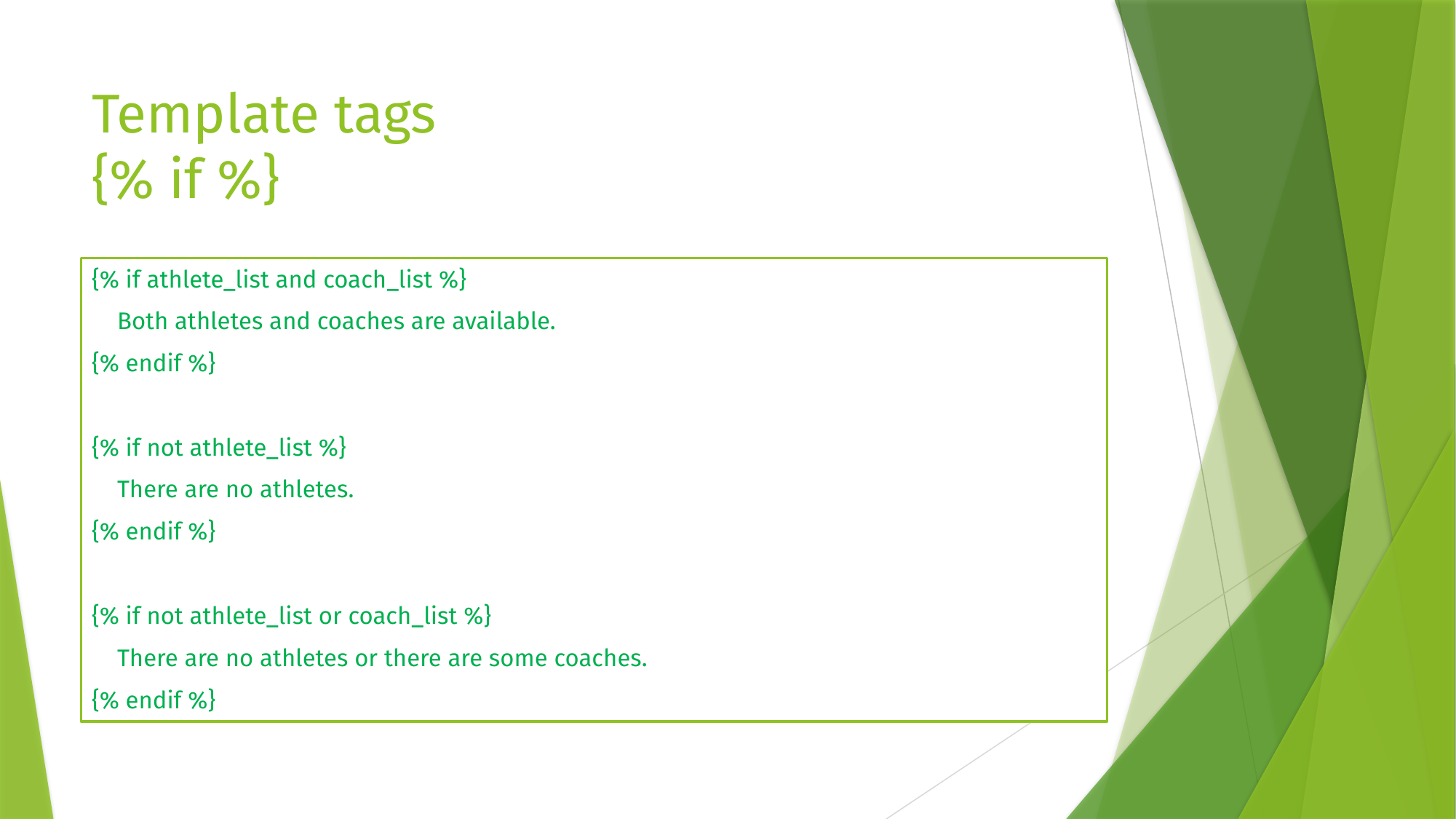

# Template tags {% if %}
{% if athlete_list and coach_list %}
    Both athletes and coaches are available.
{% endif %}

{% if not athlete_list %}
    There are no athletes.
{% endif %}

{% if not athlete_list or coach_list %}
    There are no athletes or there are some coaches.
{% endif %}